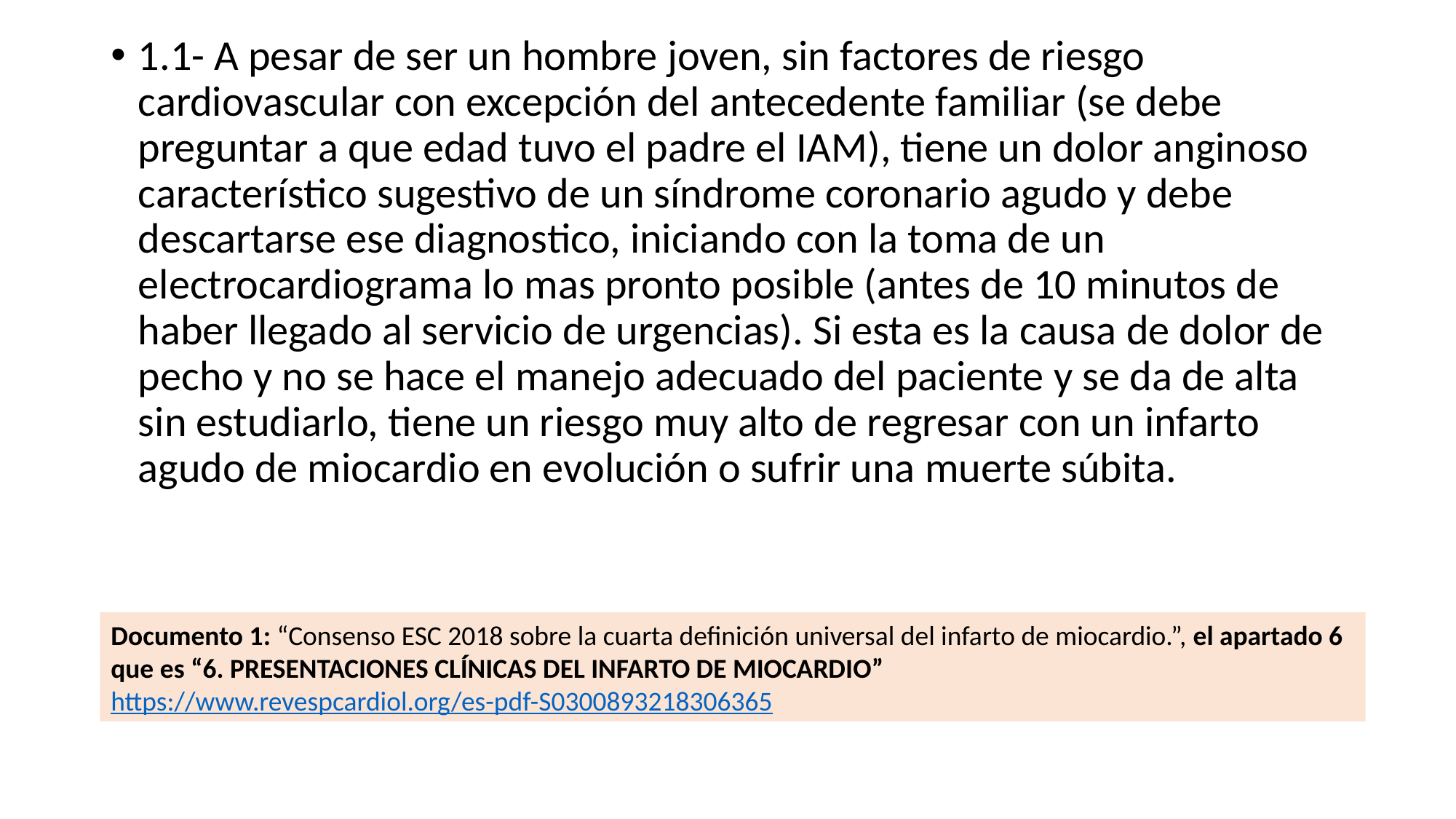

1.1- A pesar de ser un hombre joven, sin factores de riesgo cardiovascular con excepción del antecedente familiar (se debe preguntar a que edad tuvo el padre el IAM), tiene un dolor anginoso característico sugestivo de un síndrome coronario agudo y debe descartarse ese diagnostico, iniciando con la toma de un electrocardiograma lo mas pronto posible (antes de 10 minutos de haber llegado al servicio de urgencias). Si esta es la causa de dolor de pecho y no se hace el manejo adecuado del paciente y se da de alta sin estudiarlo, tiene un riesgo muy alto de regresar con un infarto agudo de miocardio en evolución o sufrir una muerte súbita.
Documento 1: “Consenso ESC 2018 sobre la cuarta definición universal del infarto de miocardio.”, el apartado 6 que es “6. PRESENTACIONES CLÍNICAS DEL INFARTO DE MIOCARDIO”  https://www.revespcardiol.org/es-pdf-S0300893218306365